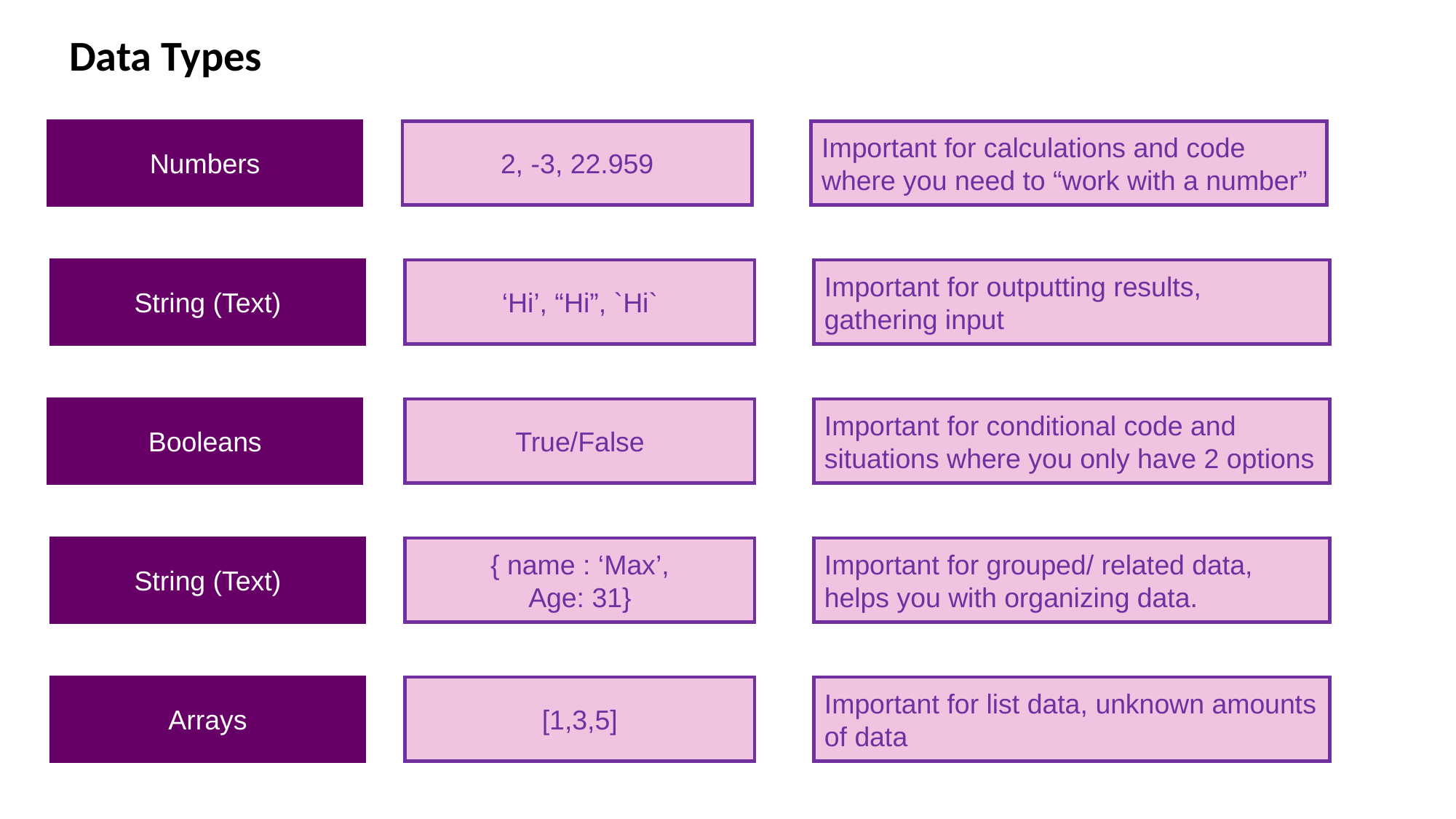

Data Types
Numbers
2, -3, 22.959
Important for calculations and code where you need to “work with a number”
String (Text)
‘Hi’, “Hi”, `Hi`
Important for outputting results, gathering input
Booleans
True/False
Important for conditional code and situations where you only have 2 options
{ name : ‘Max’,
Age: 31}
Important for grouped/ related data, helps you with organizing data.
String (Text)
Arrays
[1,3,5]
Important for list data, unknown amounts of data